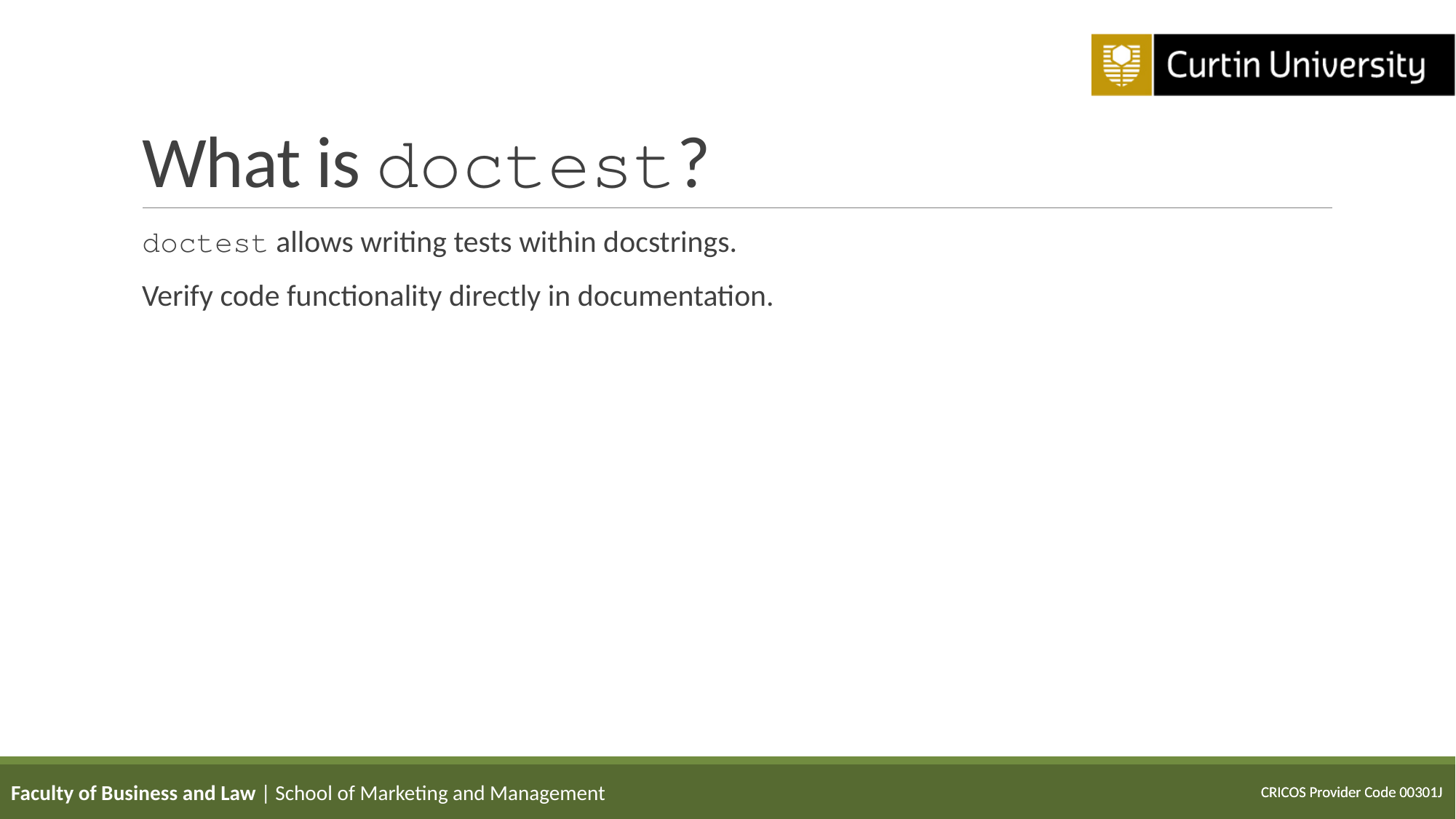

# What is doctest?
doctest allows writing tests within docstrings.
Verify code functionality directly in documentation.
Faculty of Business and Law | School of Marketing and Management